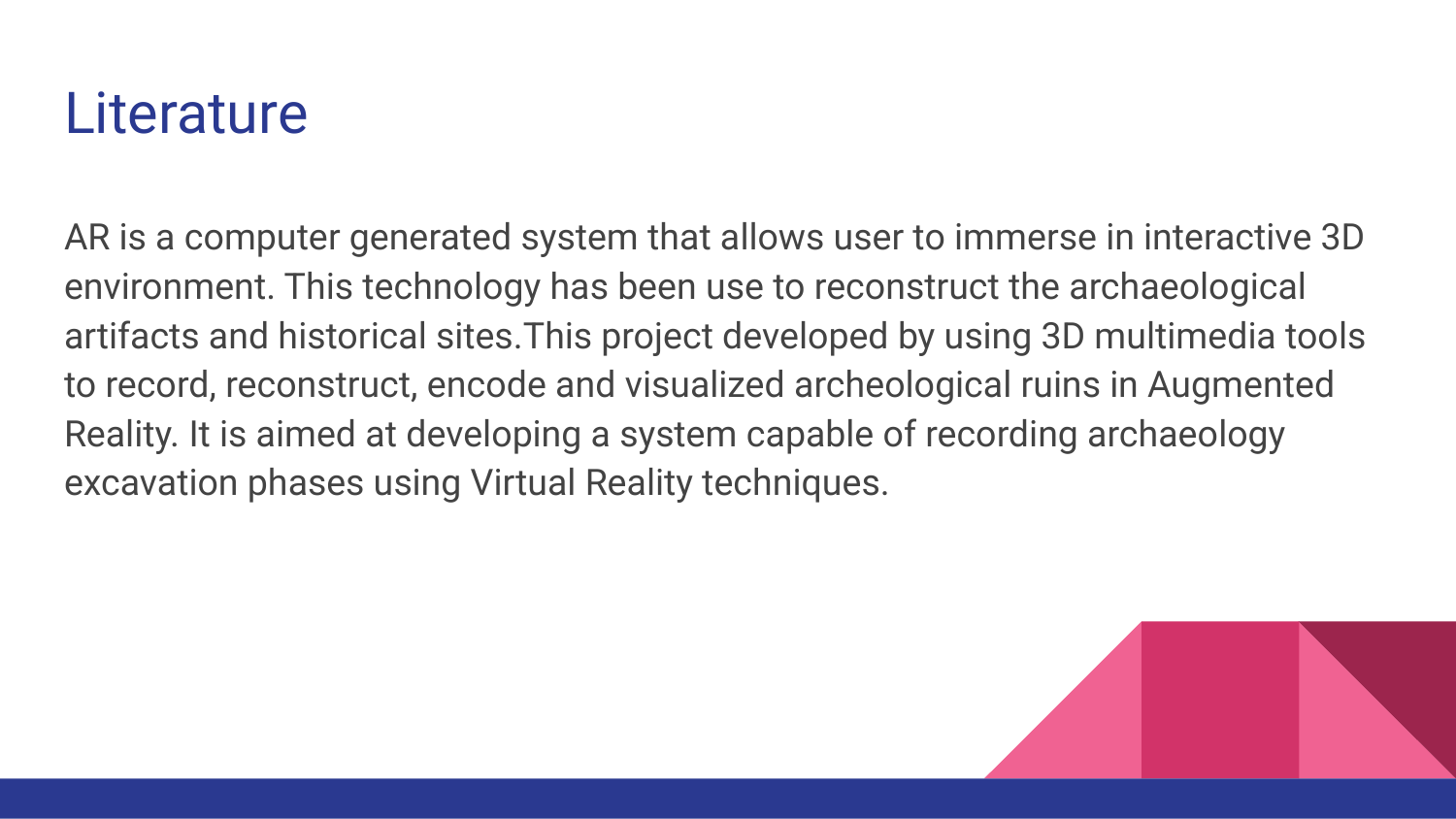

# Literature
AR is a computer generated system that allows user to immerse in interactive 3D environment. This technology has been use to reconstruct the archaeological artifacts and historical sites.This project developed by using 3D multimedia tools to record, reconstruct, encode and visualized archeological ruins in Augmented Reality. It is aimed at developing a system capable of recording archaeology excavation phases using Virtual Reality techniques.